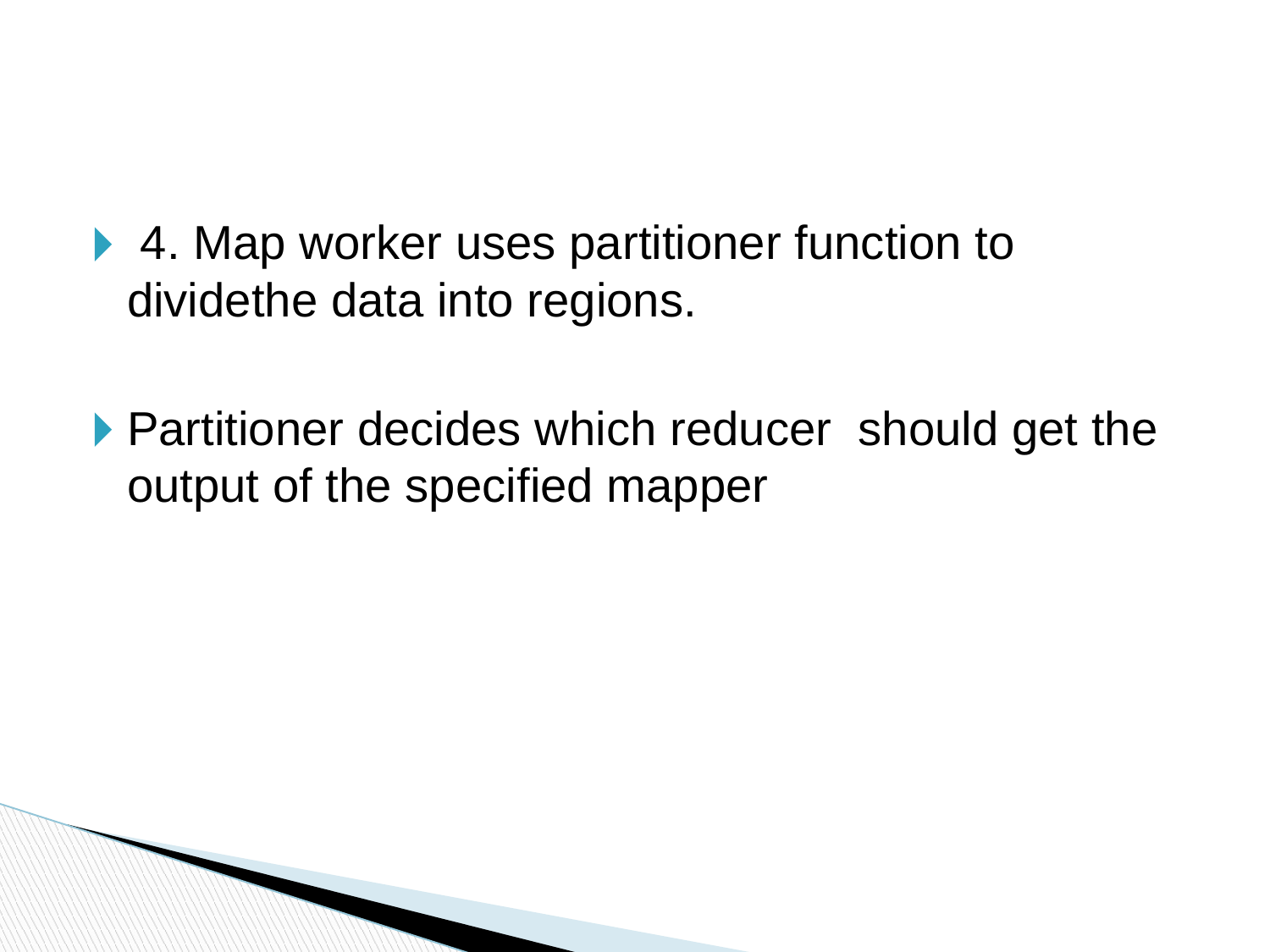

#
 4. Map worker uses partitioner function to dividethe data into regions.

Partitioner decides which reducer  should get the output of the specified mapper